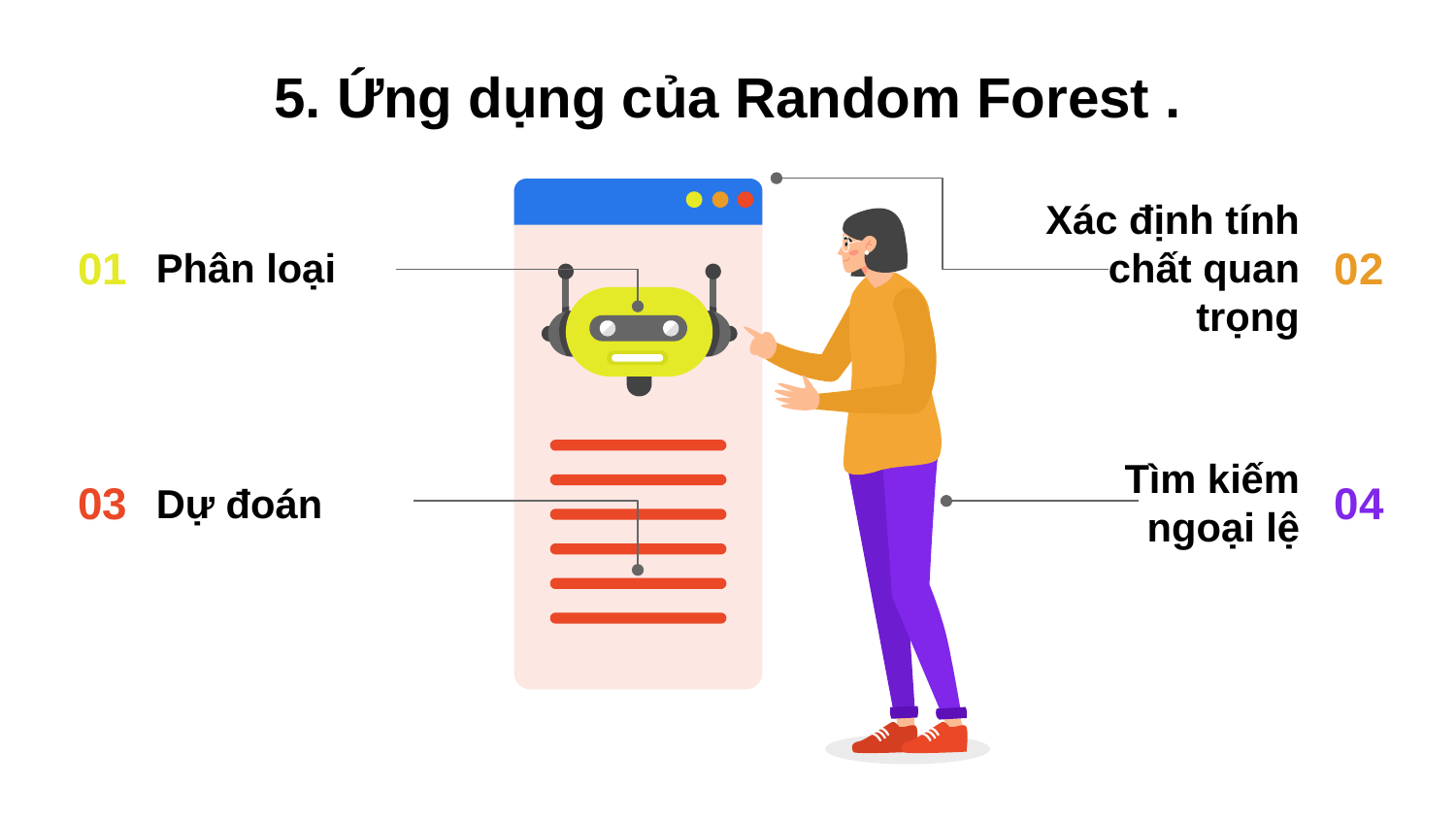

# 5. Ứng dụng của Random Forest .

Xác định tính chất quan trọng
02
01
Phân loại

Tìm kiếm ngoại lệ
04
03
Dự đoán